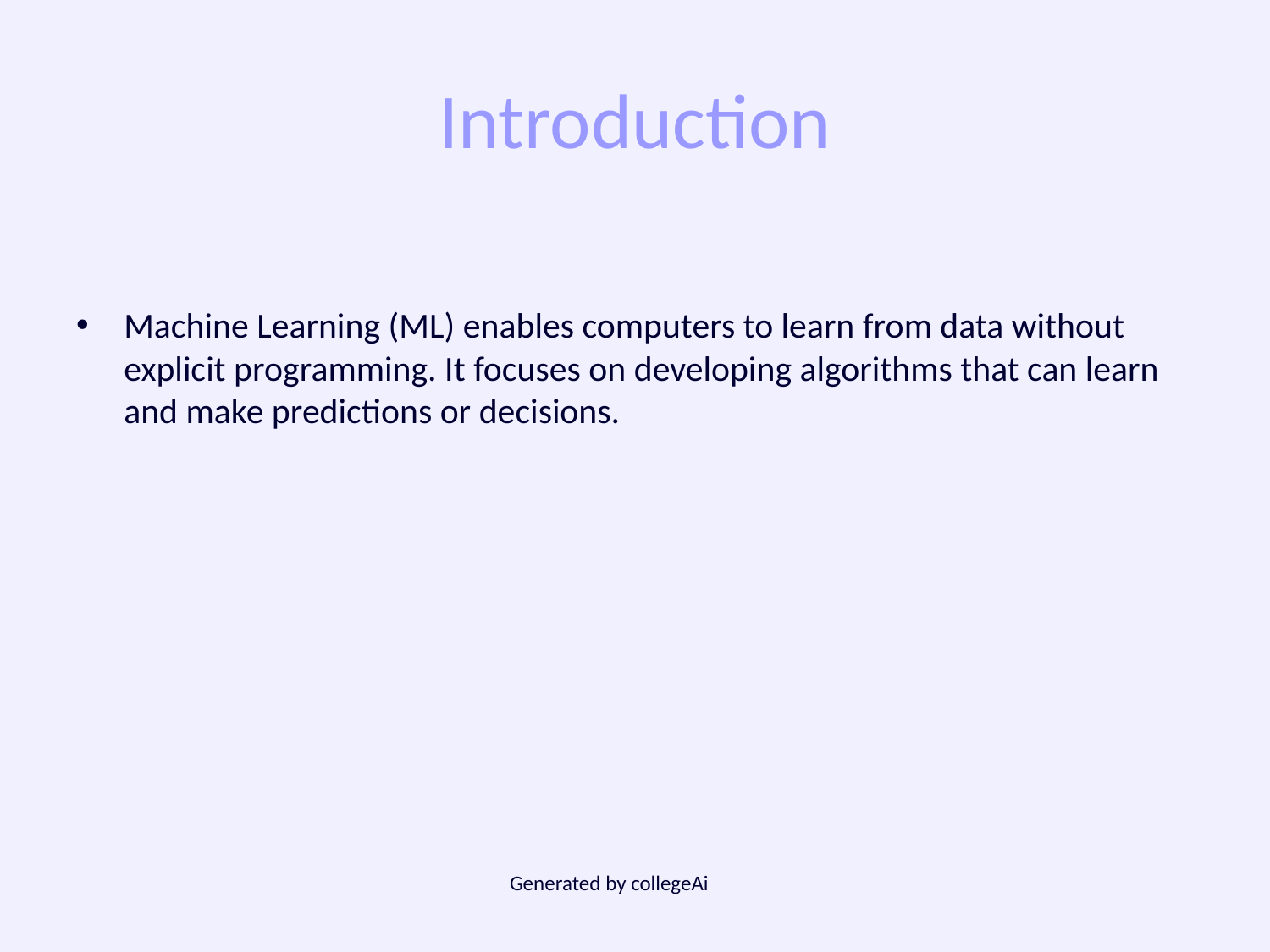

# Introduction

Machine Learning (ML) enables computers to learn from data without explicit programming. It focuses on developing algorithms that can learn and make predictions or decisions.
Generated by collegeAi